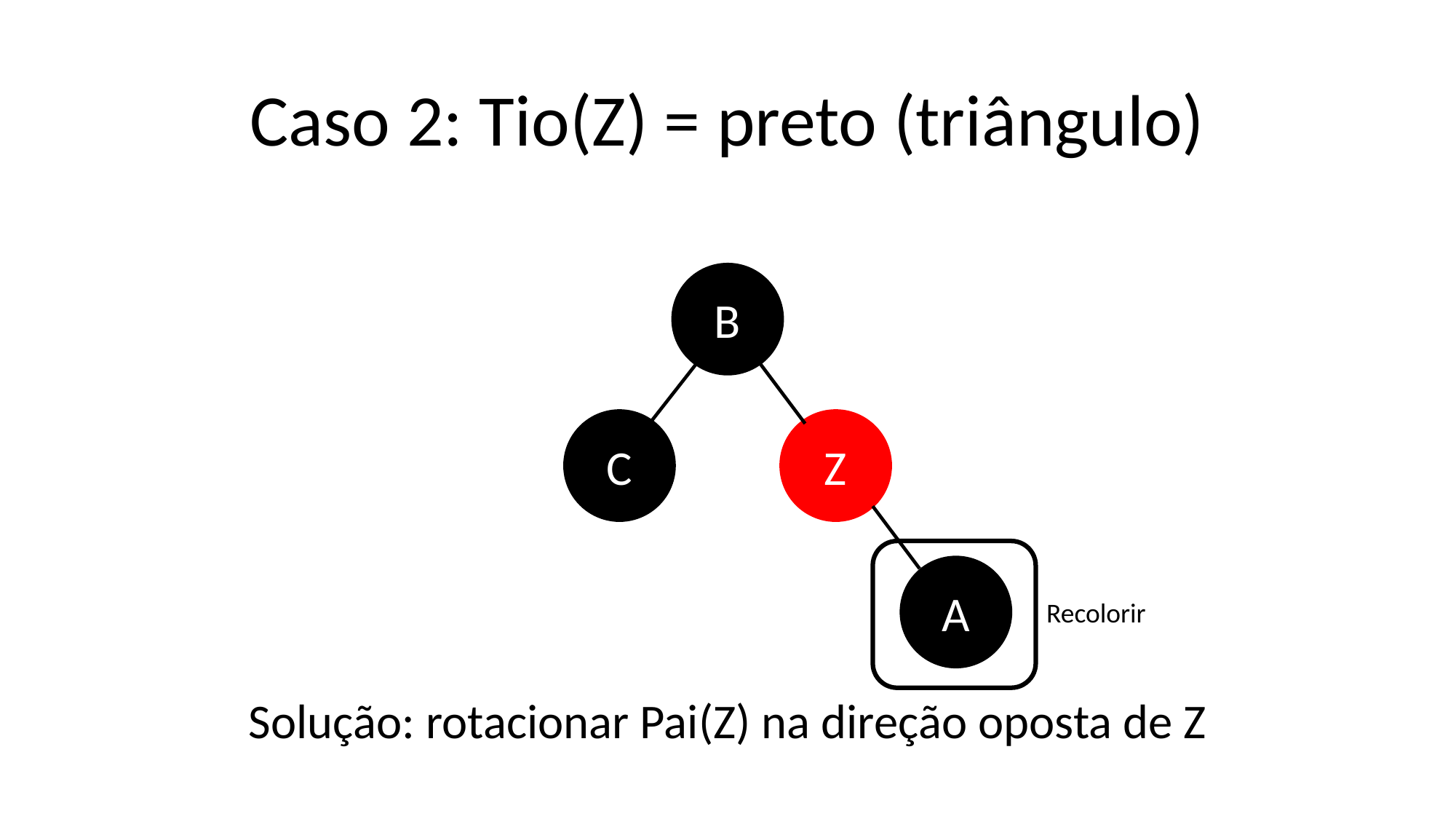

# Caso 2: Tio(Z) = preto (triângulo)
B
C
Z

A
Recolorir
Solução: rotacionar Pai(Z) na direção oposta de Z